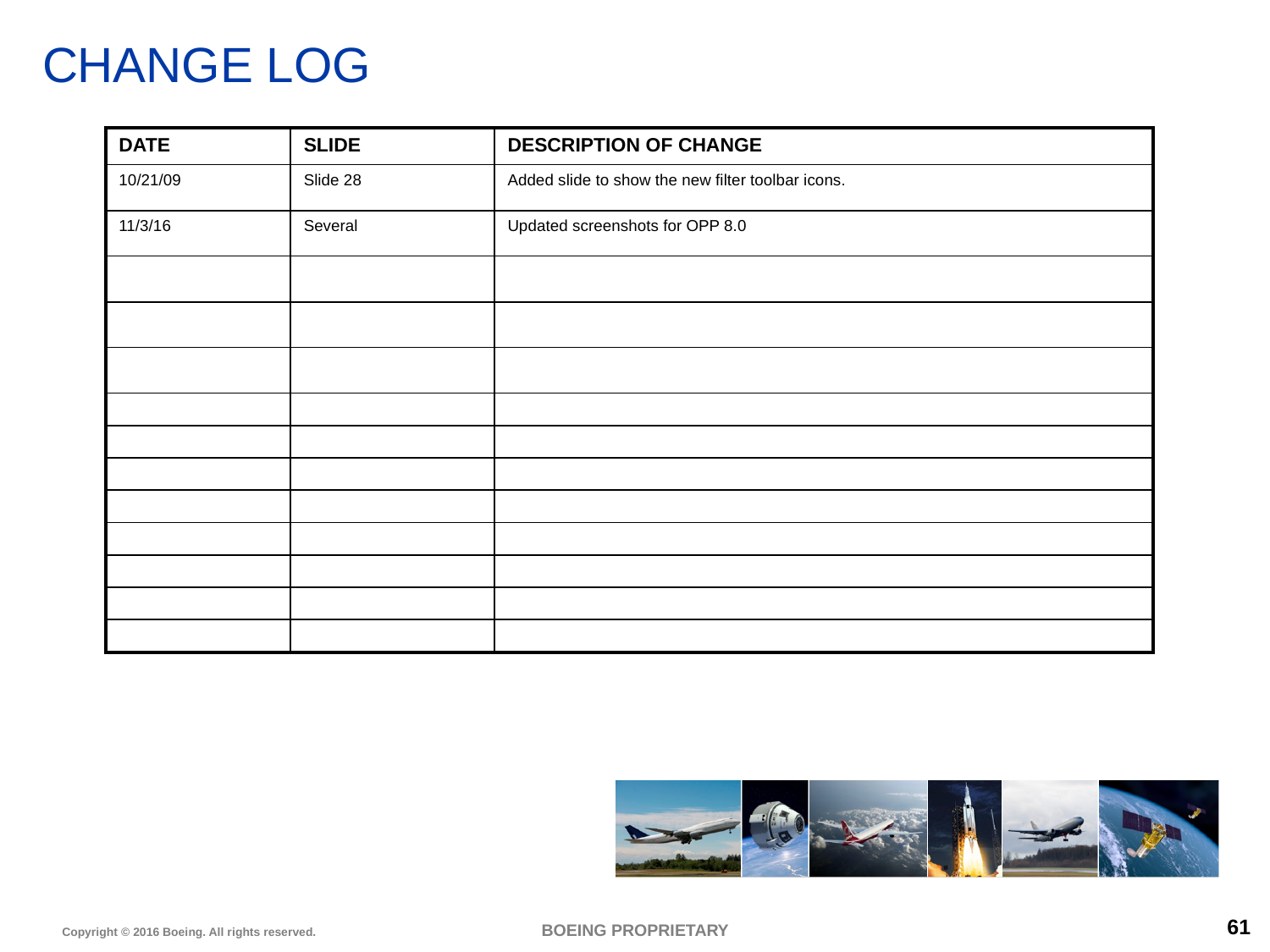

# CHANGE LOG
| DATE | SLIDE | DESCRIPTION OF CHANGE |
| --- | --- | --- |
| 10/21/09 | Slide 28 | Added slide to show the new filter toolbar icons. |
| 11/3/16 | Several | Updated screenshots for OPP 8.0 |
|  |  |  |
|  |  |  |
|  |  |  |
|  |  |  |
|  |  |  |
|  |  |  |
|  |  |  |
|  |  |  |
|  |  |  |
|  |  |  |
|  |  |  |
BOEING PROPRIETARY
61